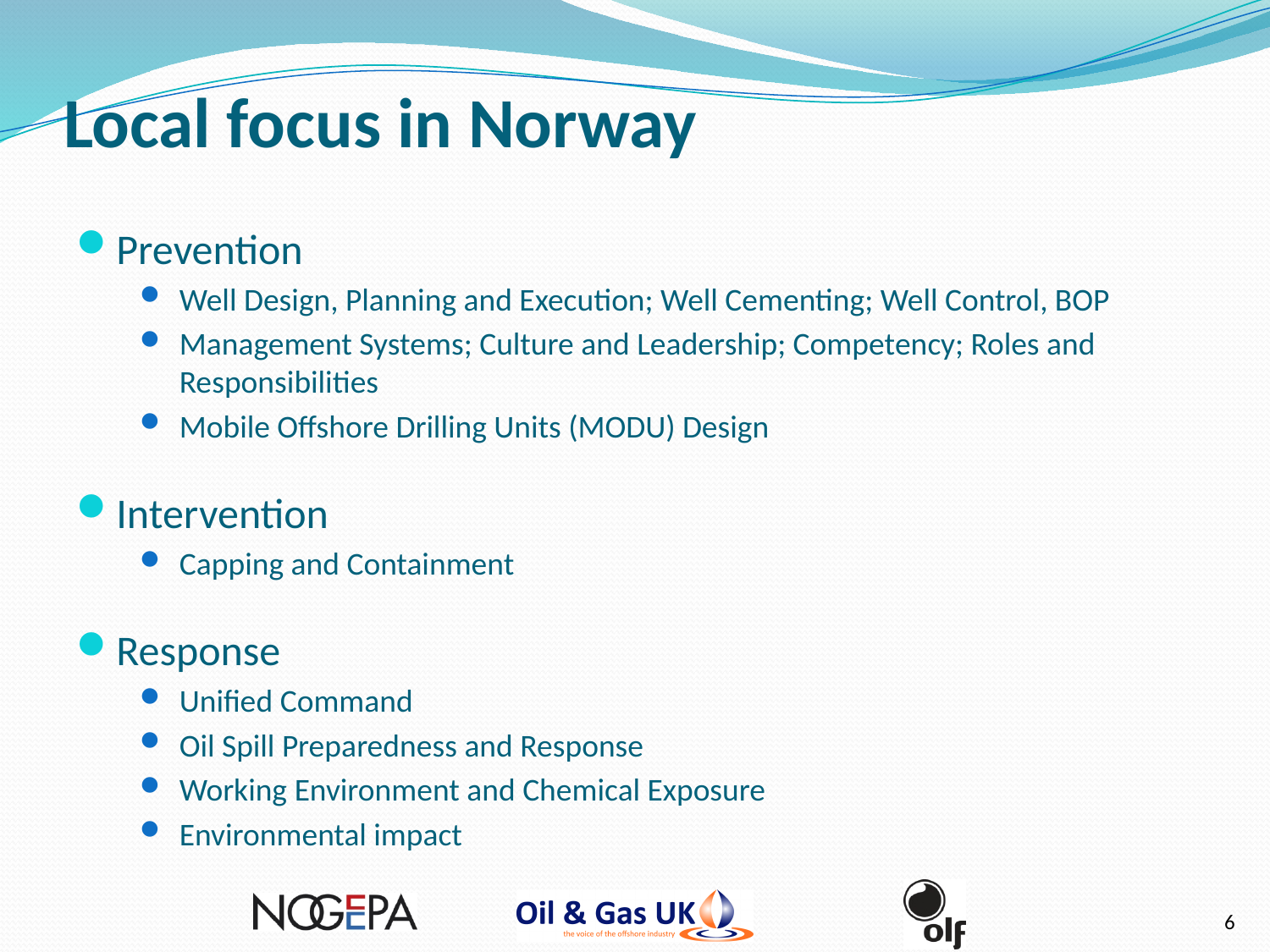

# Local focus in Norway
Prevention
Well Design, Planning and Execution; Well Cementing; Well Control, BOP
Management Systems; Culture and Leadership; Competency; Roles and Responsibilities
Mobile Offshore Drilling Units (MODU) Design
Intervention
Capping and Containment
Response
Unified Command
Oil Spill Preparedness and Response
Working Environment and Chemical Exposure
Environmental impact
6